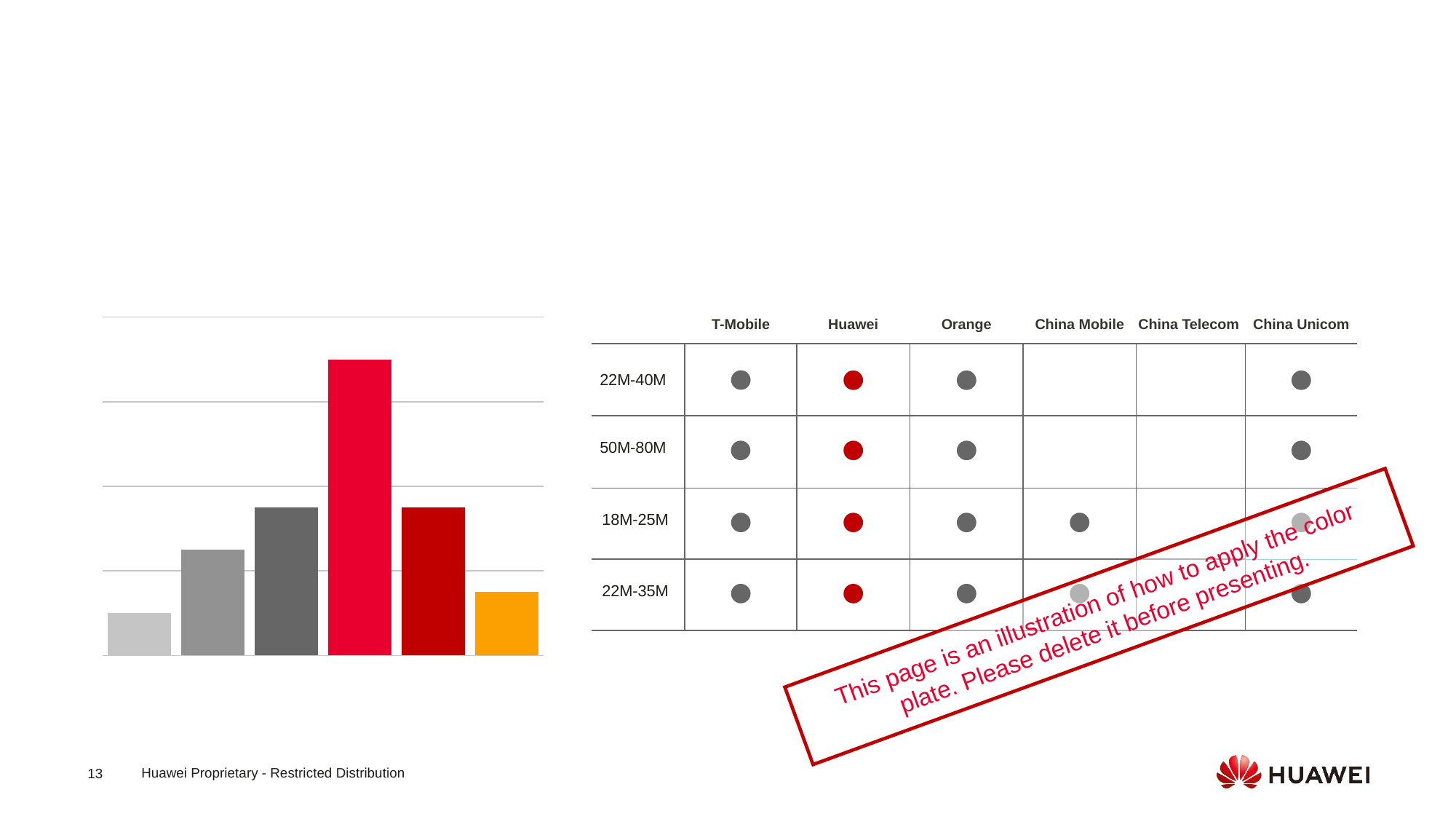

|  | T-Mobile | Huawei | Orange | China Mobile | China Telecom | China Unicom |
| --- | --- | --- | --- | --- | --- | --- |
| 22M-40M | • | • | • |  |  | • |
| 50M-80M | • | • | • |  |  | • |
| 18M-25M | • | • | • | • |  | • |
| 22M-35M | • | • | • | • |  | • |
|  |  |  |  |  |  |  |

### Chart

| Category | Series 1 |
|---|---|
| North | 20.0 |
| S. & Cent. | 50.0 |
| Europe & | 70.0 |
| Middle | 140.0 |
| Africa | 70.0 |
| Asia | 30.0 |
This page is an illustration of how to apply the color plate. Please delete it before presenting.